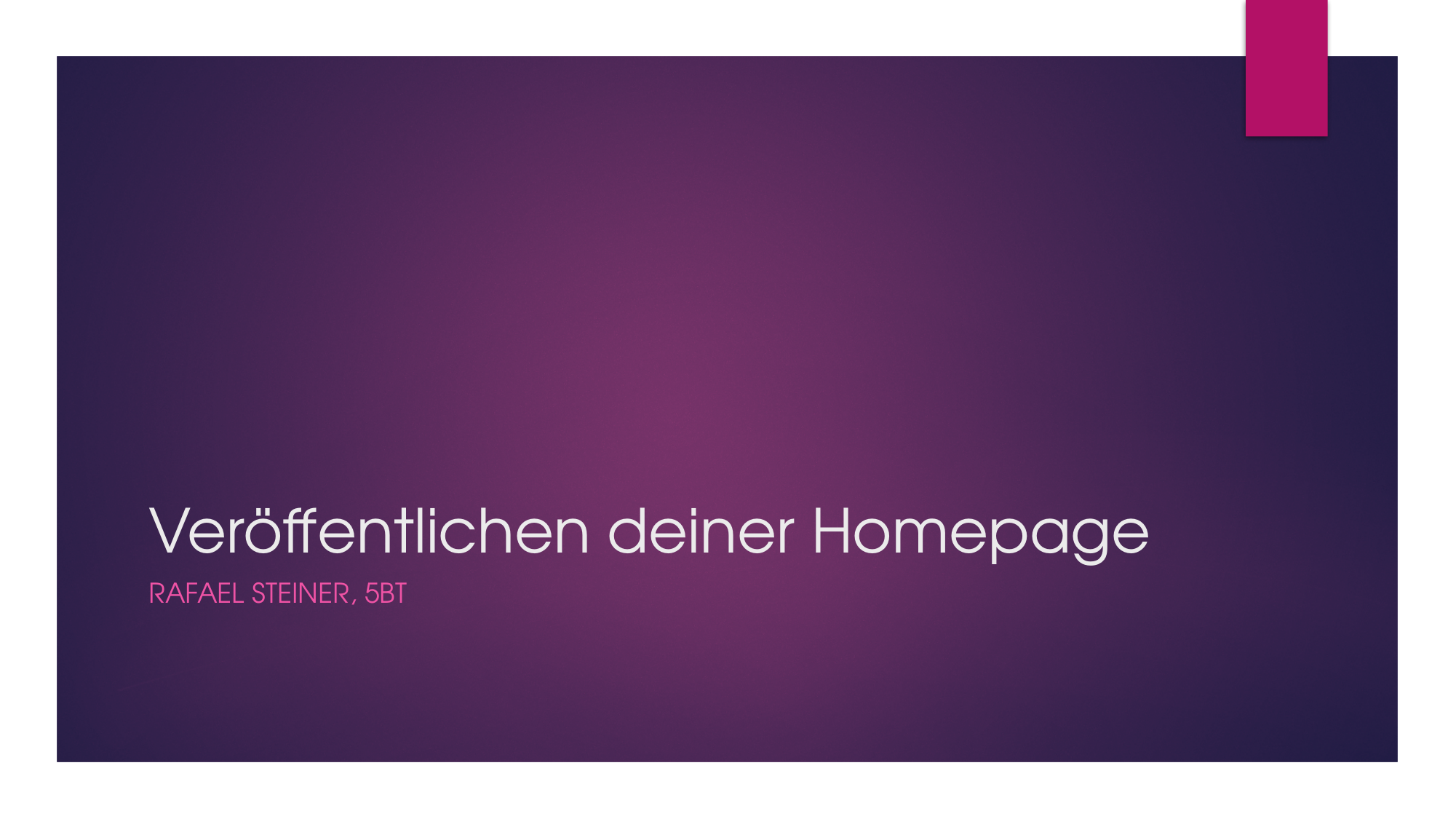

# Veröffentlichen deiner Homepage
Rafael Steiner, 5bt